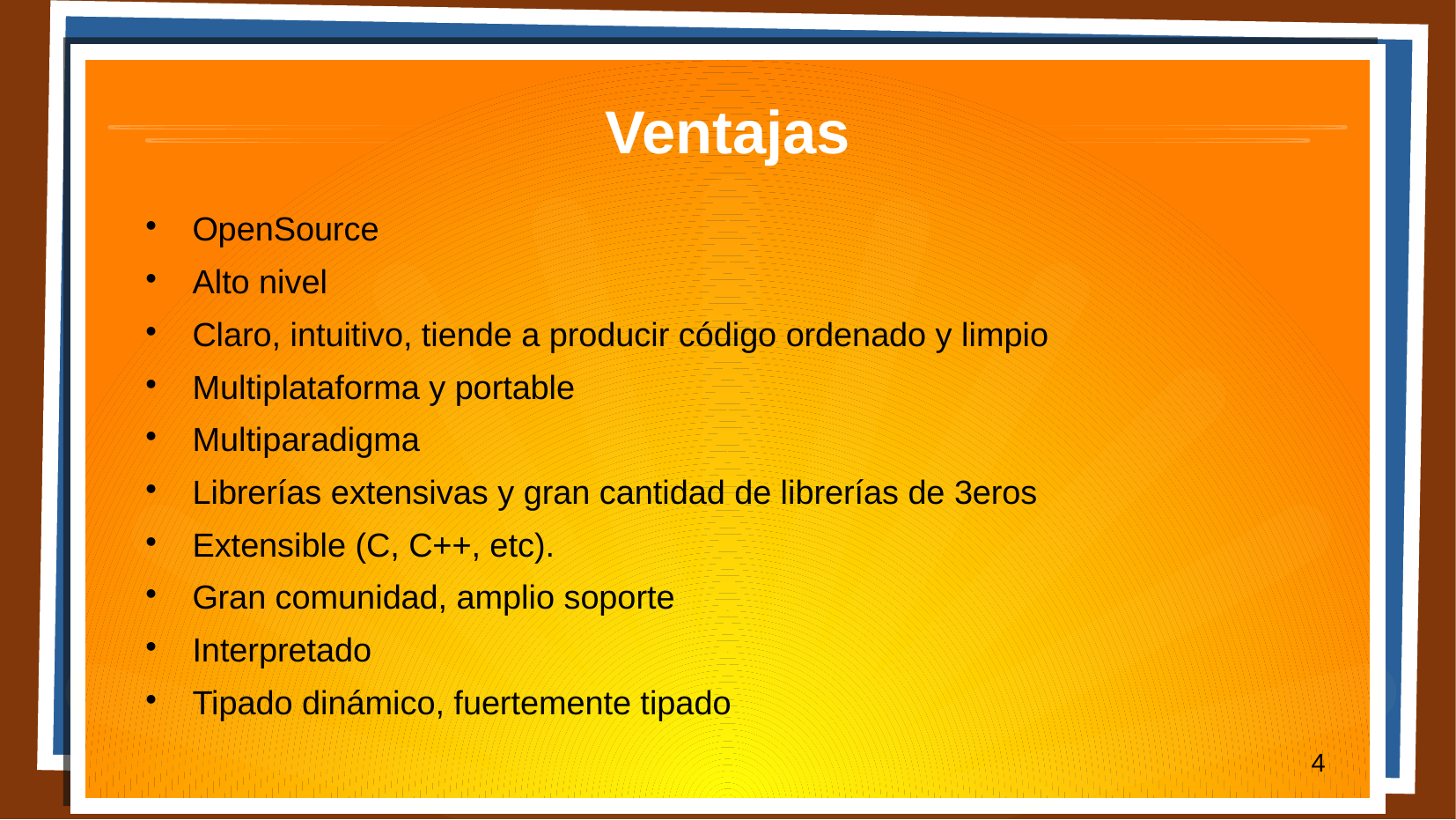

# Ventajas
OpenSource
Alto nivel
Claro, intuitivo, tiende a producir código ordenado y limpio
Multiplataforma y portable
Multiparadigma
Librerías extensivas y gran cantidad de librerías de 3eros
Extensible (C, C++, etc).
Gran comunidad, amplio soporte
Interpretado
Tipado dinámico, fuertemente tipado
4